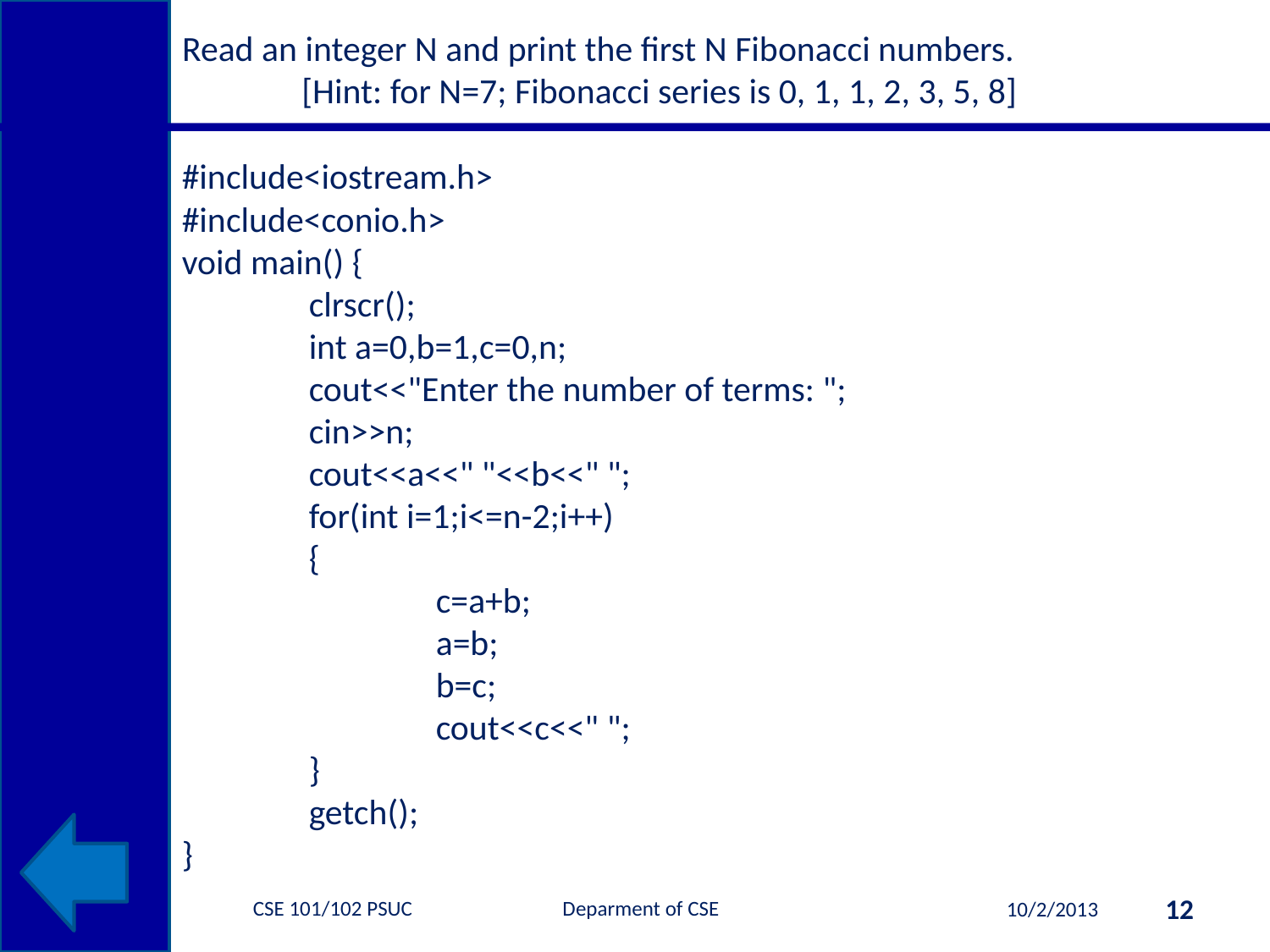

# Read an integer N and print the first N Fibonacci numbers. [Hint: for N=7; Fibonacci series is 0, 1, 1, 2, 3, 5, 8]
#include<iostream.h>
#include<conio.h>
void main() {
	clrscr();
	int a=0,b=1,c=0,n;
	cout<<"Enter the number of terms: ";
	cin>>n;
	cout<<a<<" "<<b<<" ";
	for(int i=1;i<=n-2;i++)
	{
		c=a+b;
		a=b;
		b=c;
		cout<<c<<" ";
	}
	getch();
}

CSE 101/102 PSUC                               Deparment of CSE
12
10/2/2013